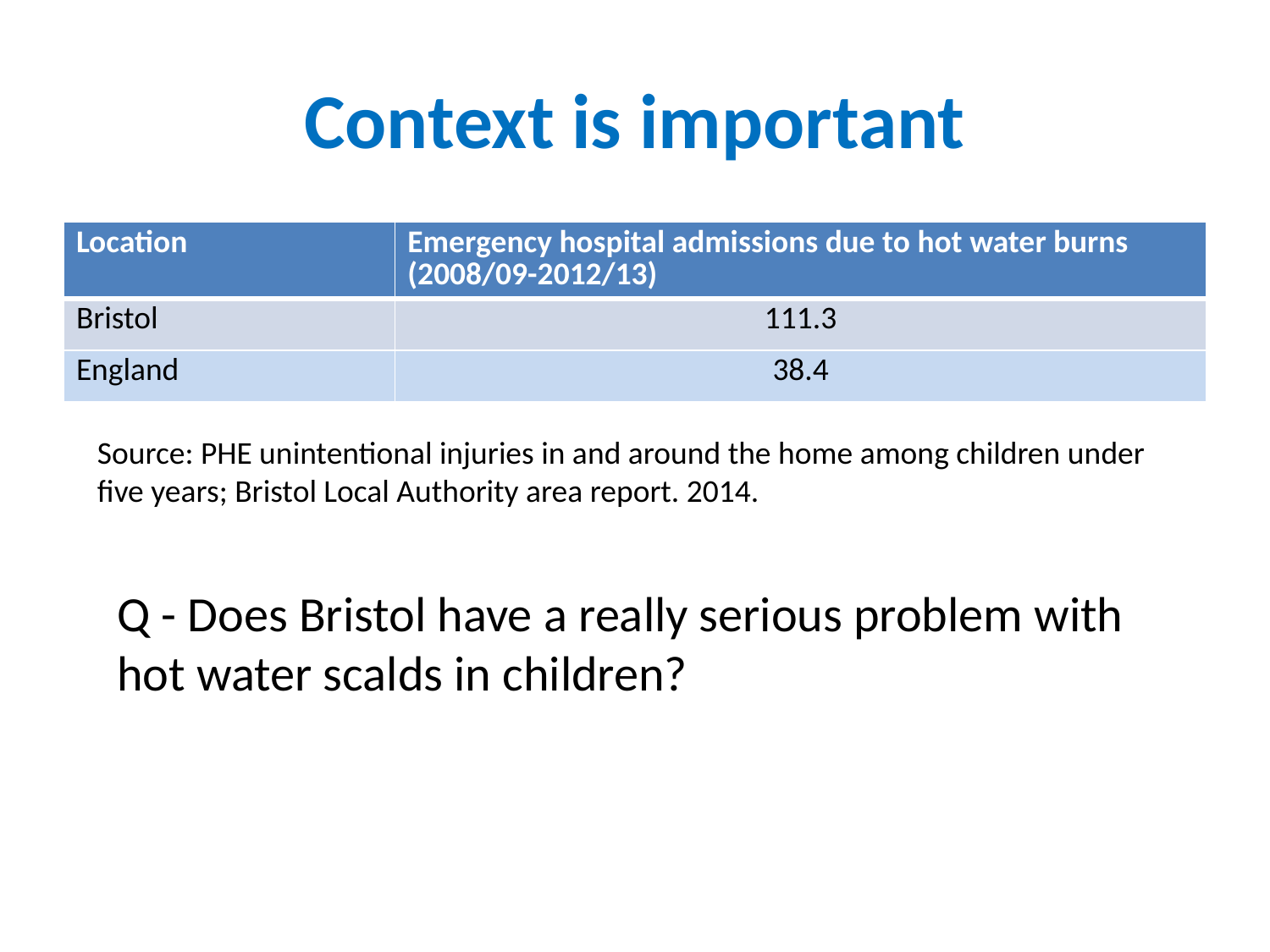

# Context is important
| Location | Emergency hospital admissions due to hot water burns (2008/09-2012/13) |
| --- | --- |
| Bristol | 111.3 |
| England | 38.4 |
Source: PHE unintentional injuries in and around the home among children under five years; Bristol Local Authority area report. 2014.
Q - Does Bristol have a really serious problem with hot water scalds in children?